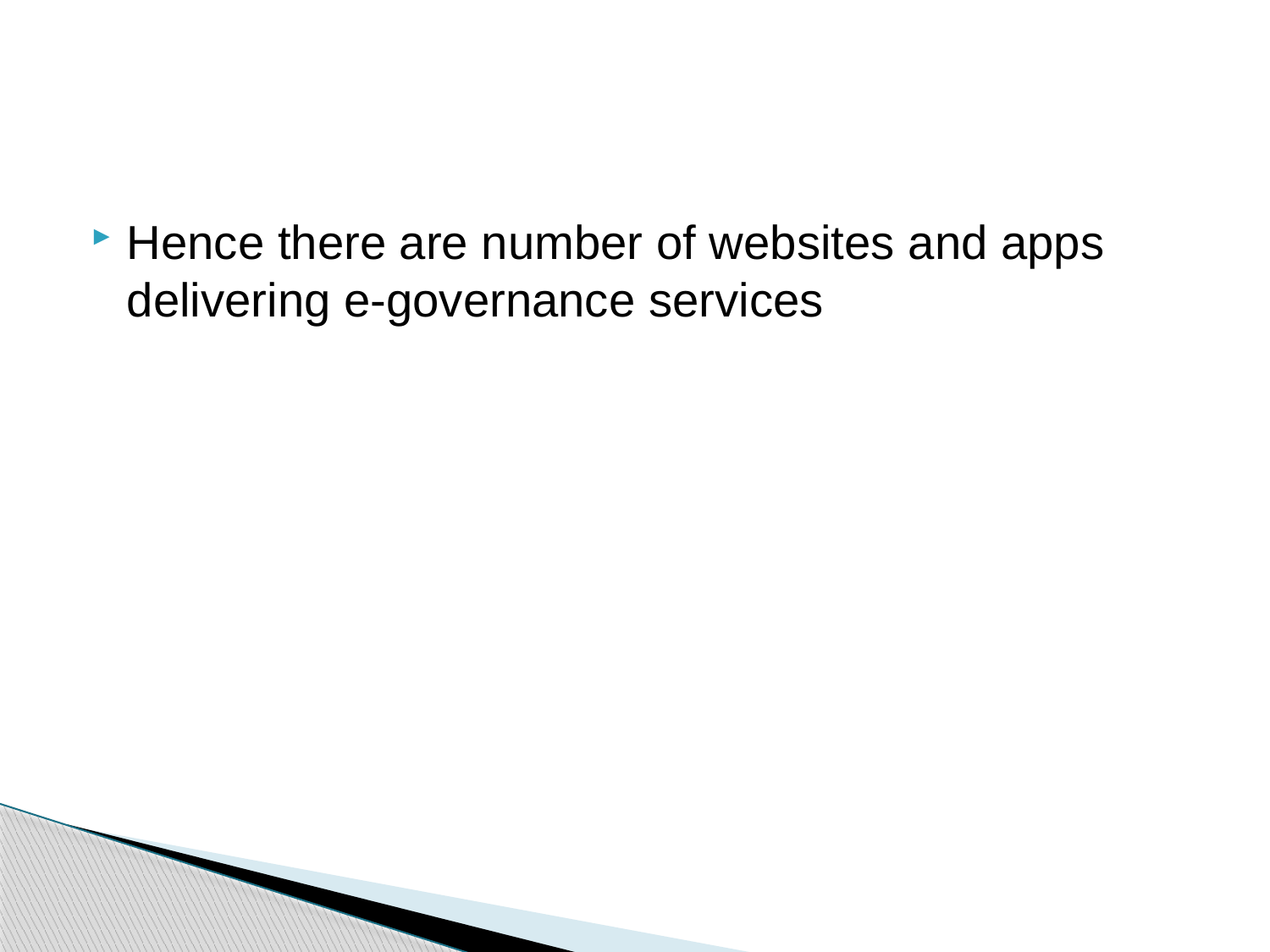

#
Hence there are number of websites and apps delivering e-governance services